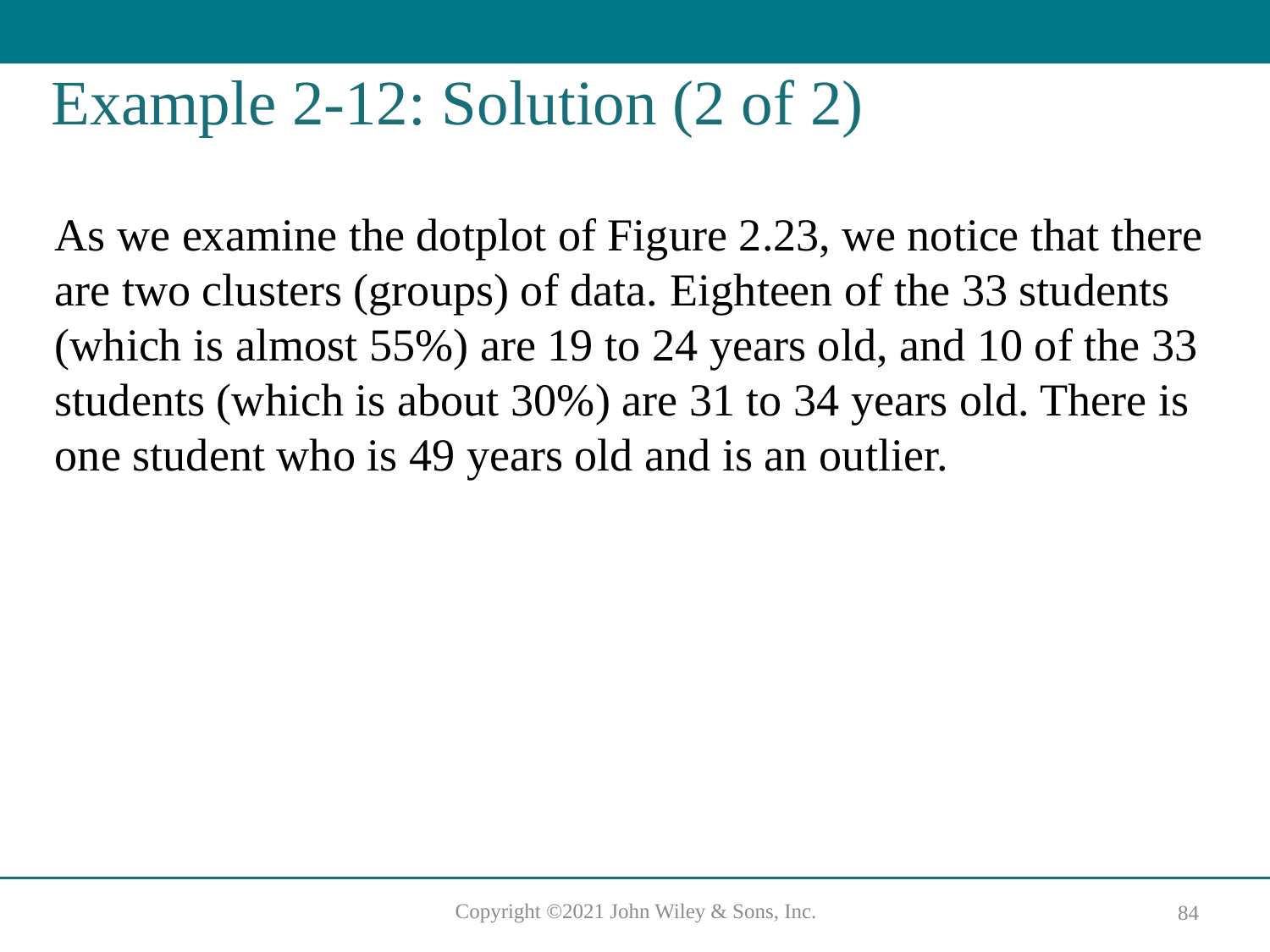

# Example 2-12: Solution (2 of 2)
As we examine the dotplot of Figure 2.23, we notice that there are two clusters (groups) of data. Eighteen of the 33 students (which is almost 55%) are 19 to 24 years old, and 10 of the 33 students (which is about 30%) are 31 to 34 years old. There is one student who is 49 years old and is an outlier.